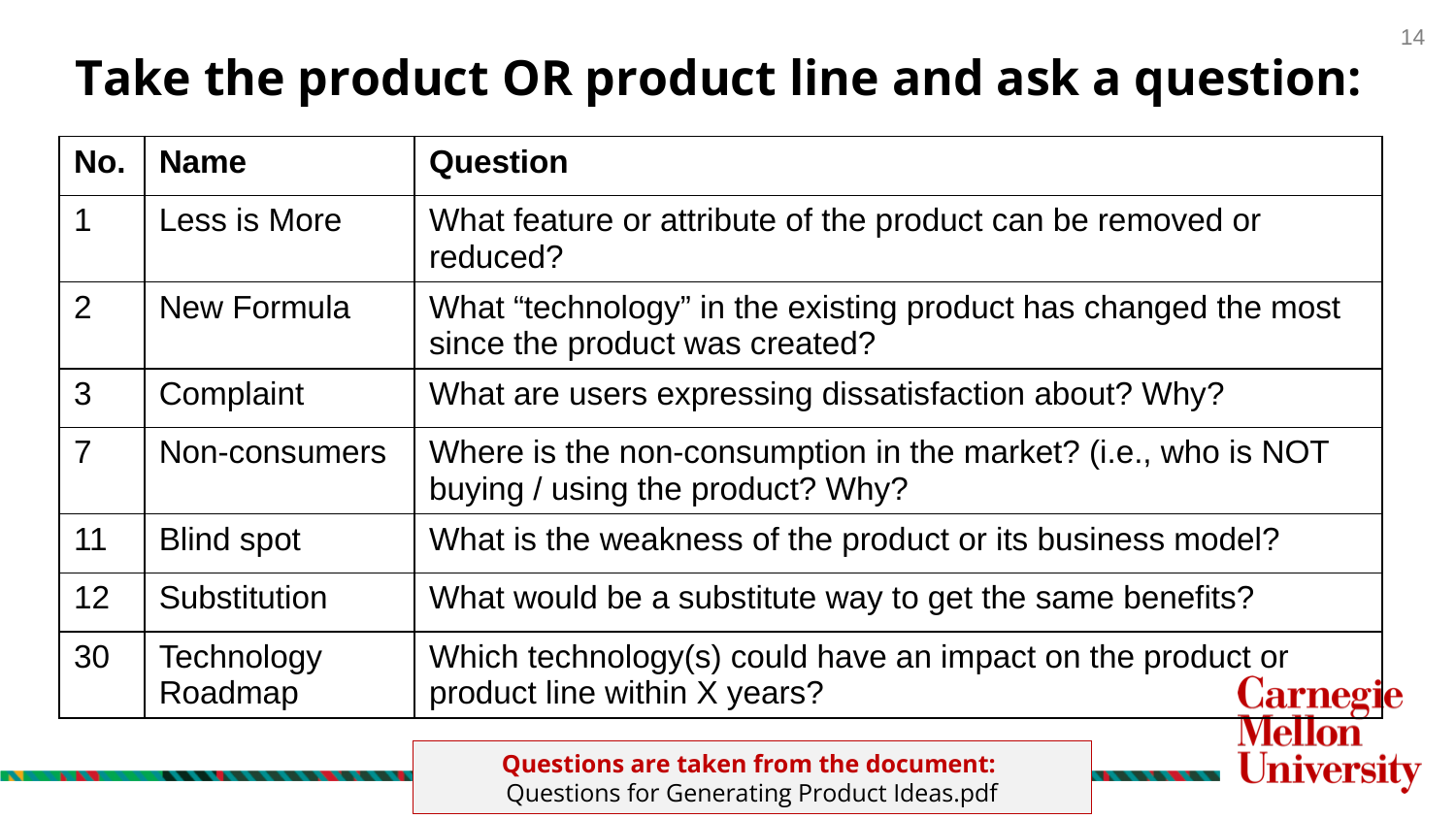

# Take the product OR product line and ask a question:
| No. | Name | Question |
| --- | --- | --- |
| 1 | Less is More | What feature or attribute of the product can be removed or reduced? |
| 2 | New Formula | What “technology” in the existing product has changed the most since the product was created? |
| 3 | Complaint | What are users expressing dissatisfaction about? Why? |
| 7 | Non-consumers | Where is the non-consumption in the market? (i.e., who is NOT buying / using the product? Why? |
| 11 | Blind spot | What is the weakness of the product or its business model? |
| 12 | Substitution | What would be a substitute way to get the same benefits? |
| 30 | Technology Roadmap | Which technology(s) could have an impact on the product or product line within X years? |
Questions are taken from the document:
Questions for Generating Product Ideas.pdf